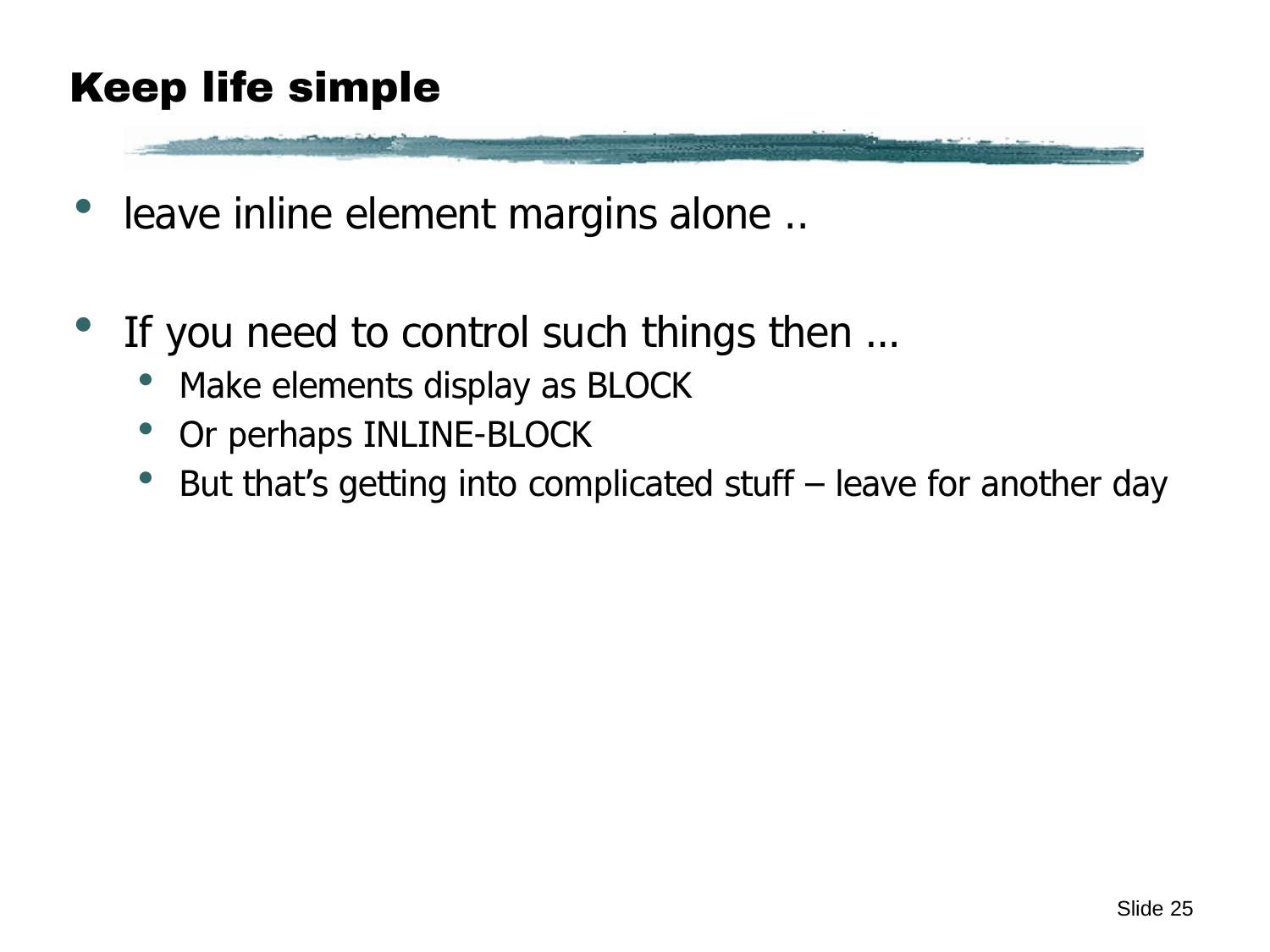

# Keep life simple
leave inline element margins alone ..

If you need to control such things then …
Make elements display as BLOCK
Or perhaps INLINE-BLOCK
But that’s getting into complicated stuff – leave for another day

Slide 25